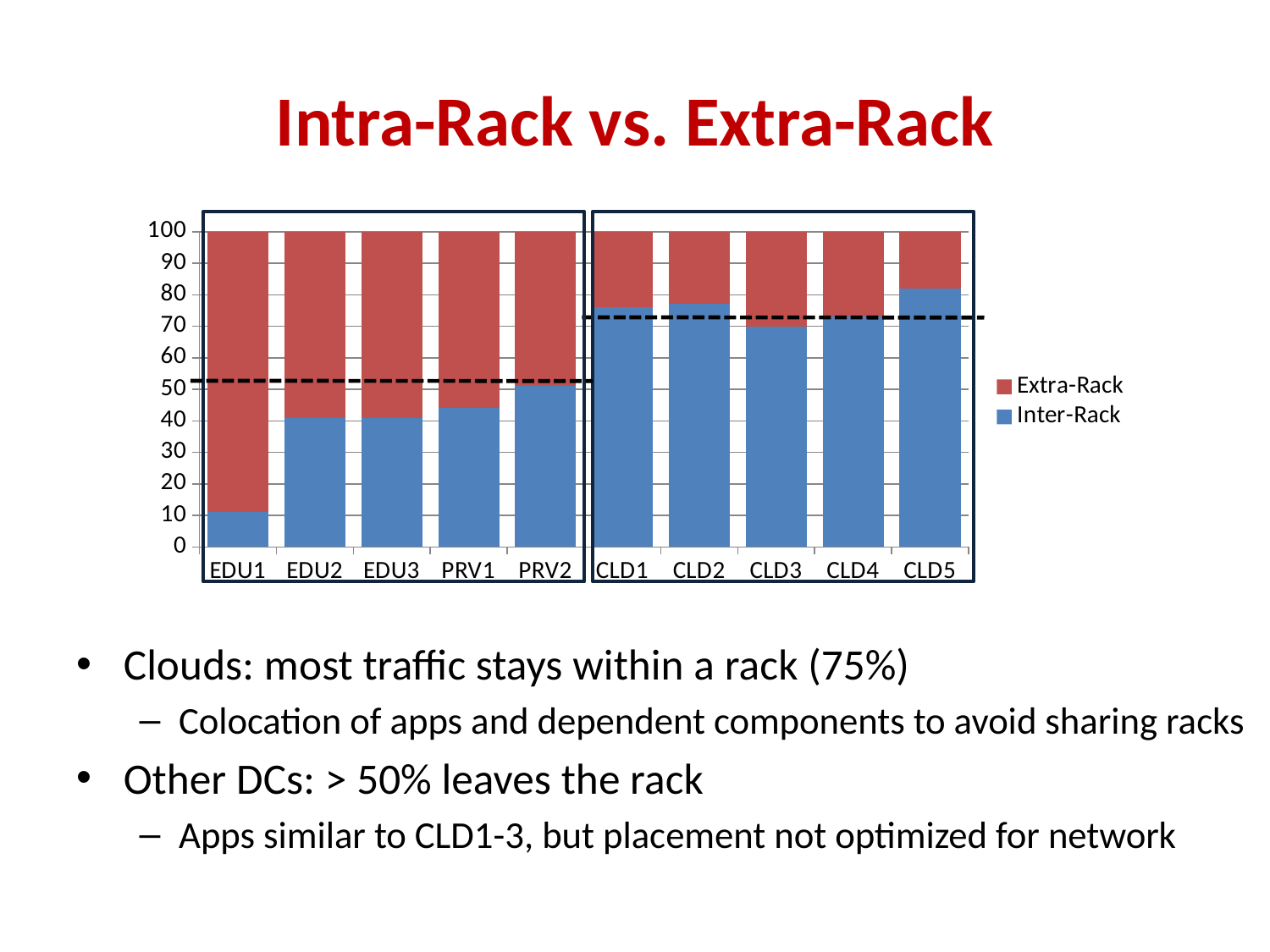

# Intra-Rack vs. Extra-Rack

### Chart

| Category | Inter-Rack | Extra-Rack |
|---|---|---|
| EDU1 | 11.0 | 89.0 |
| EDU2 | 41.0 | 59.0 |
| EDU3 | 41.0 | 59.0 |
| PRV1 | 44.0 | 56.0 |
| PRV2 | 51.0 | 49.0 |
| CLD1 | 76.0 | 24.0 |
| CLD2 | 77.0 | 23.0 |
| CLD3 | 70.0 | 30.0 |
| CLD4 | 73.0 | 27.0 |
| CLD5 | 82.0 | 18.0 |

Clouds: most traffic stays within a rack (75%)
Colocation of apps and dependent components to avoid sharing racks
Other DCs: > 50% leaves the rack
Apps similar to CLD1-3, but placement not optimized for network